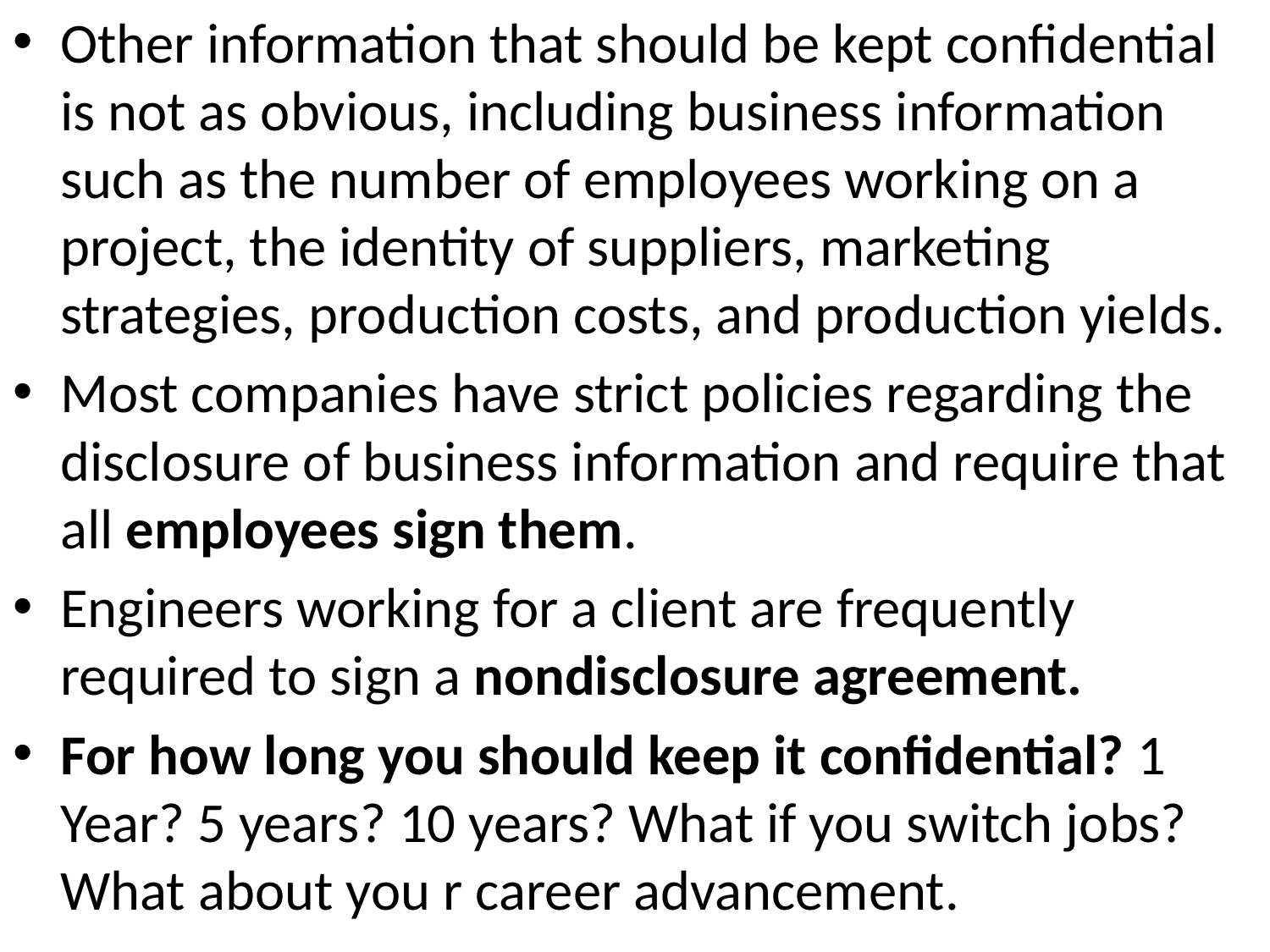

Other information that should be kept confidential is not as obvious, including business information such as the number of employees working on a project, the identity of suppliers, marketing strategies, production costs, and production yields.
Most companies have strict policies regarding the disclosure of business information and require that all employees sign them.
Engineers working for a client are frequently required to sign a nondisclosure agreement.
For how long you should keep it confidential? 1 Year? 5 years? 10 years? What if you switch jobs? What about you r career advancement.